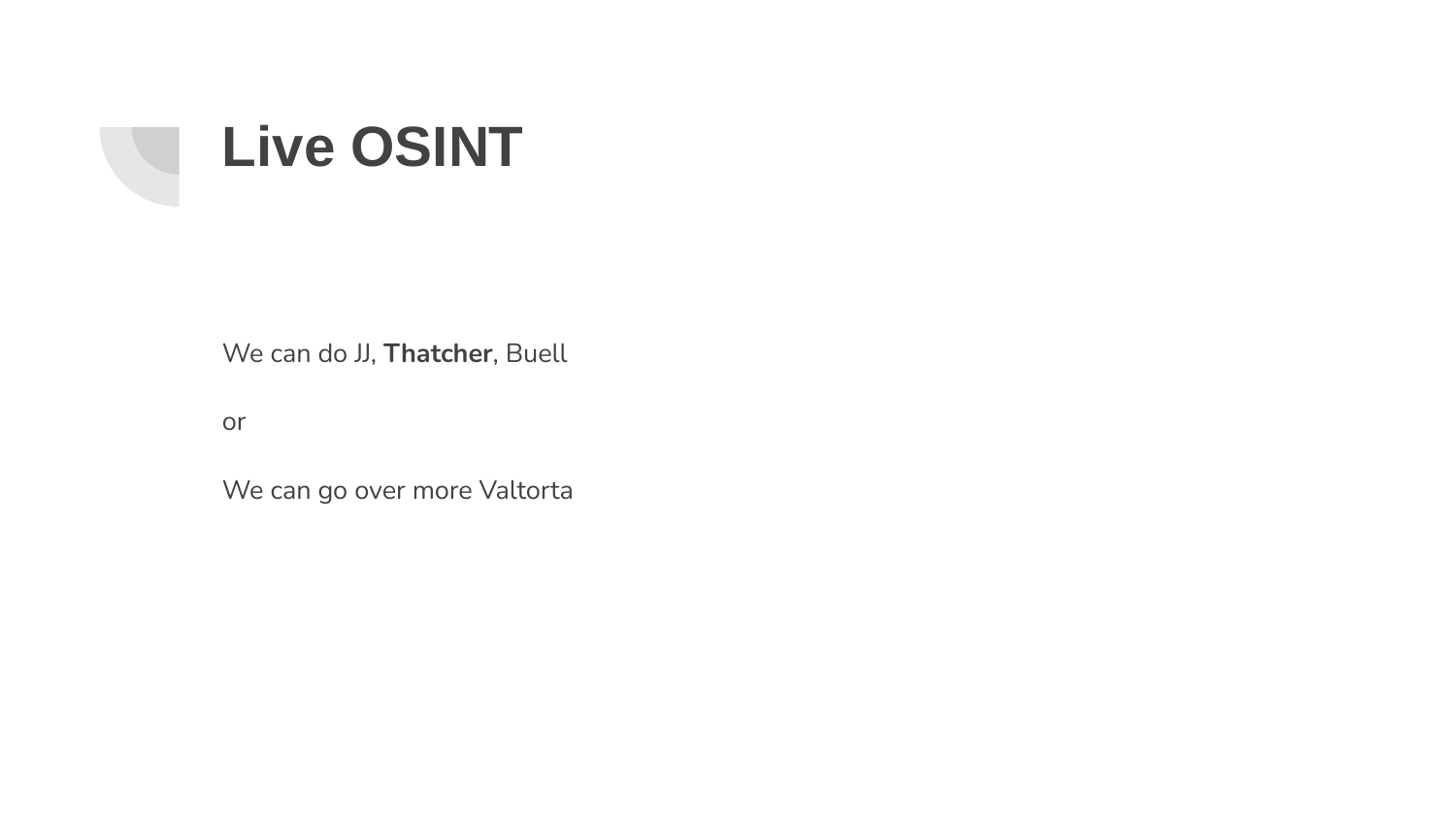

# Live OSINT
We can do JJ, Thatcher, Buell
or
We can go over more Valtorta